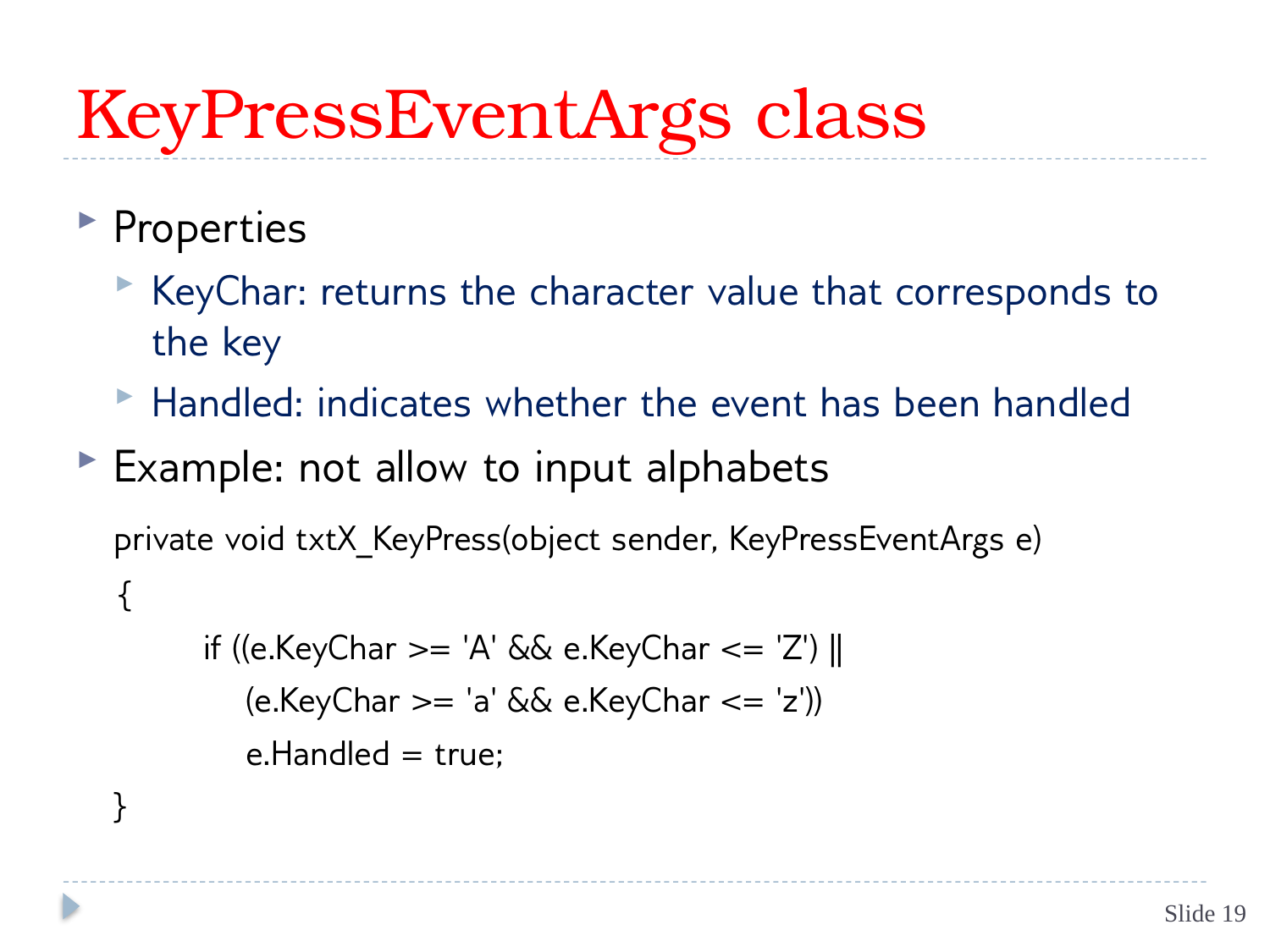

# KeyPressEventArgs class
Properties
KeyChar: returns the character value that corresponds to the key
Handled: indicates whether the event has been handled
Example: not allow to input alphabets
	private void txtX_KeyPress(object sender, KeyPressEventArgs e)
    {
            if ((e.KeyChar >= 'A' && e.KeyChar <= 'Z') ||
                (e.KeyChar >= 'a' && e.KeyChar <= 'z'))
                e.Handled = true;
	}

Slide 19